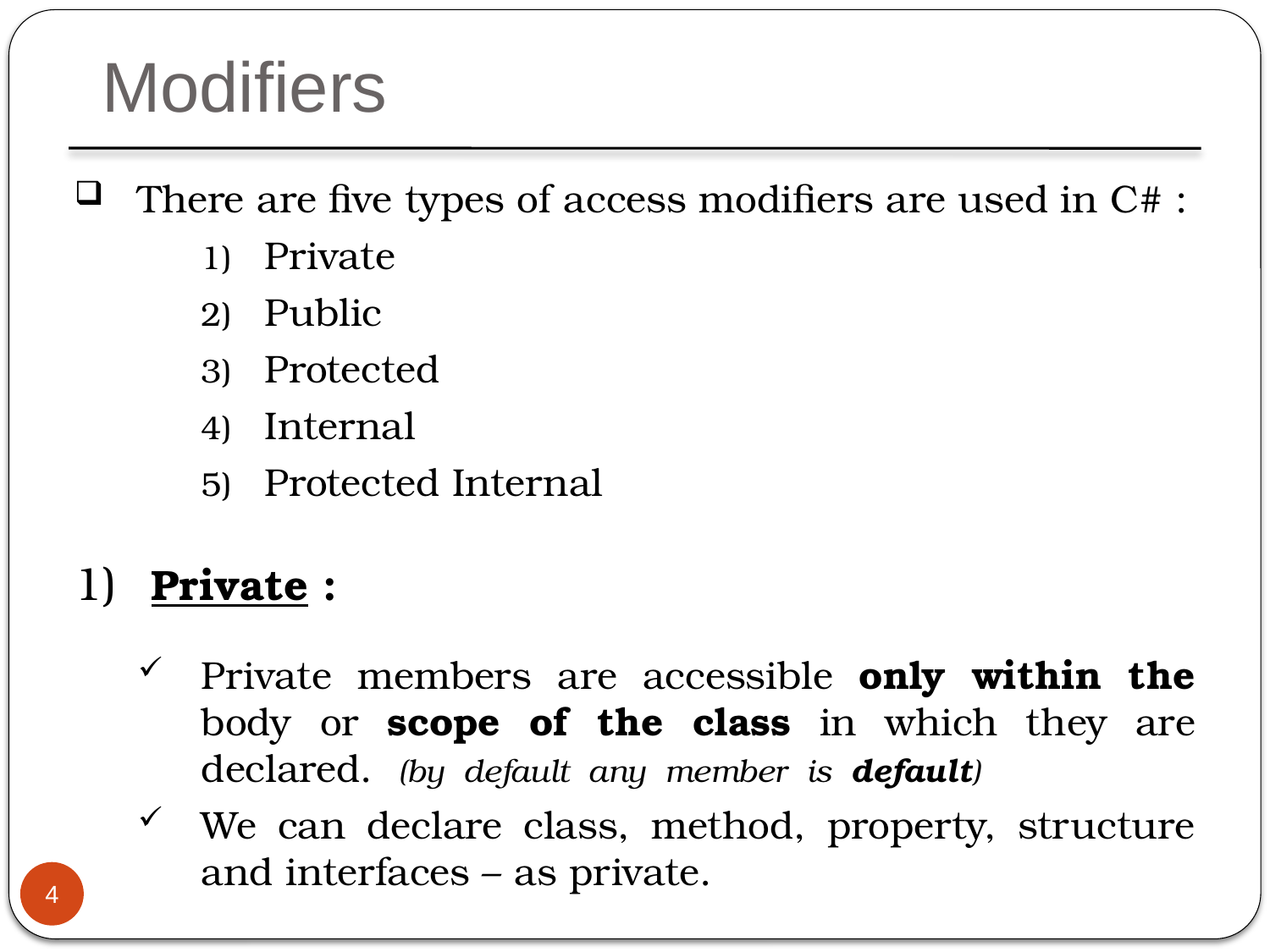

Modifiers
There are five types of access modifiers are used in C# :
Private
Public
Protected
Internal
Protected Internal

 Private :

Private members are accessible only within the body or scope of the class in which they are declared.  (by  default  any  member  is  default)
We can declare class, method, property, structure and interfaces – as private.

4